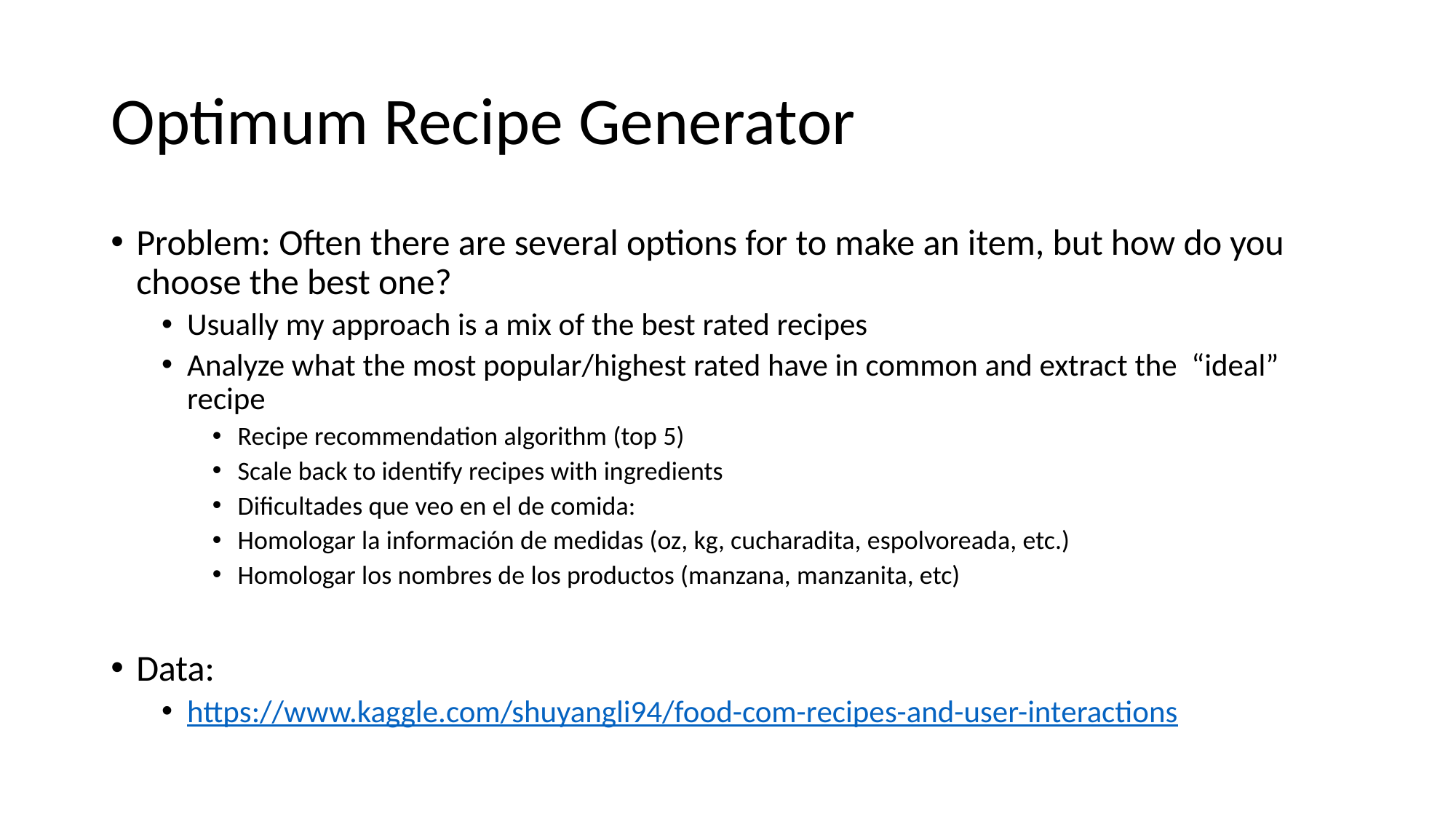

# Optimum Recipe Generator
Problem: Often there are several options for to make an item, but how do you choose the best one?
Usually my approach is a mix of the best rated recipes
Analyze what the most popular/highest rated have in common and extract the  “ideal” recipe
Recipe recommendation algorithm (top 5)
Scale back to identify recipes with ingredients
Dificultades que veo en el de comida:
Homologar la información de medidas (oz, kg, cucharadita, espolvoreada, etc.)
Homologar los nombres de los productos (manzana, manzanita, etc)

Data:
https://www.kaggle.com/shuyangli94/food-com-recipes-and-user-interactions